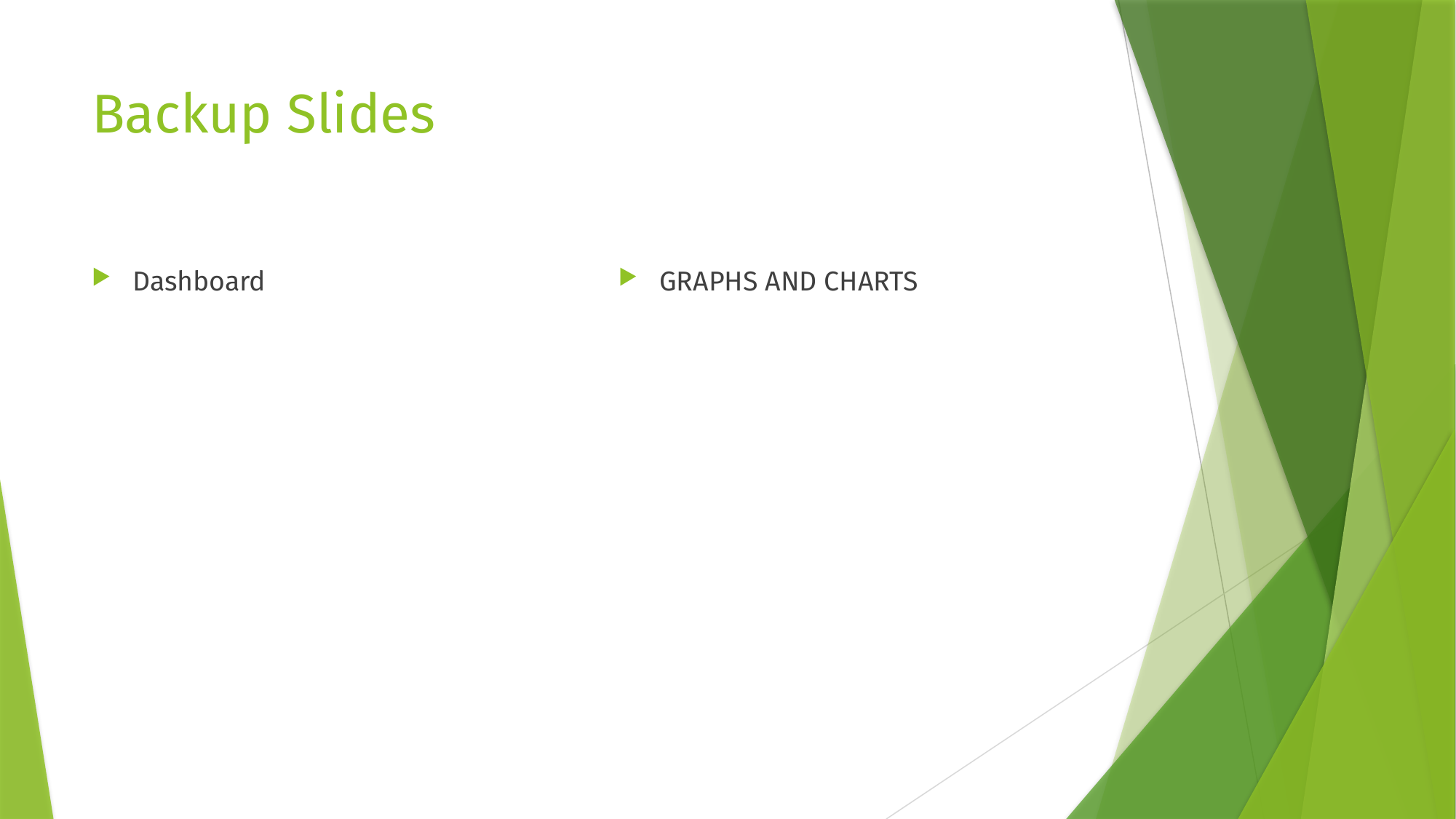

# Backup Slides
Dashboard
GRAPHS AND CHARTS